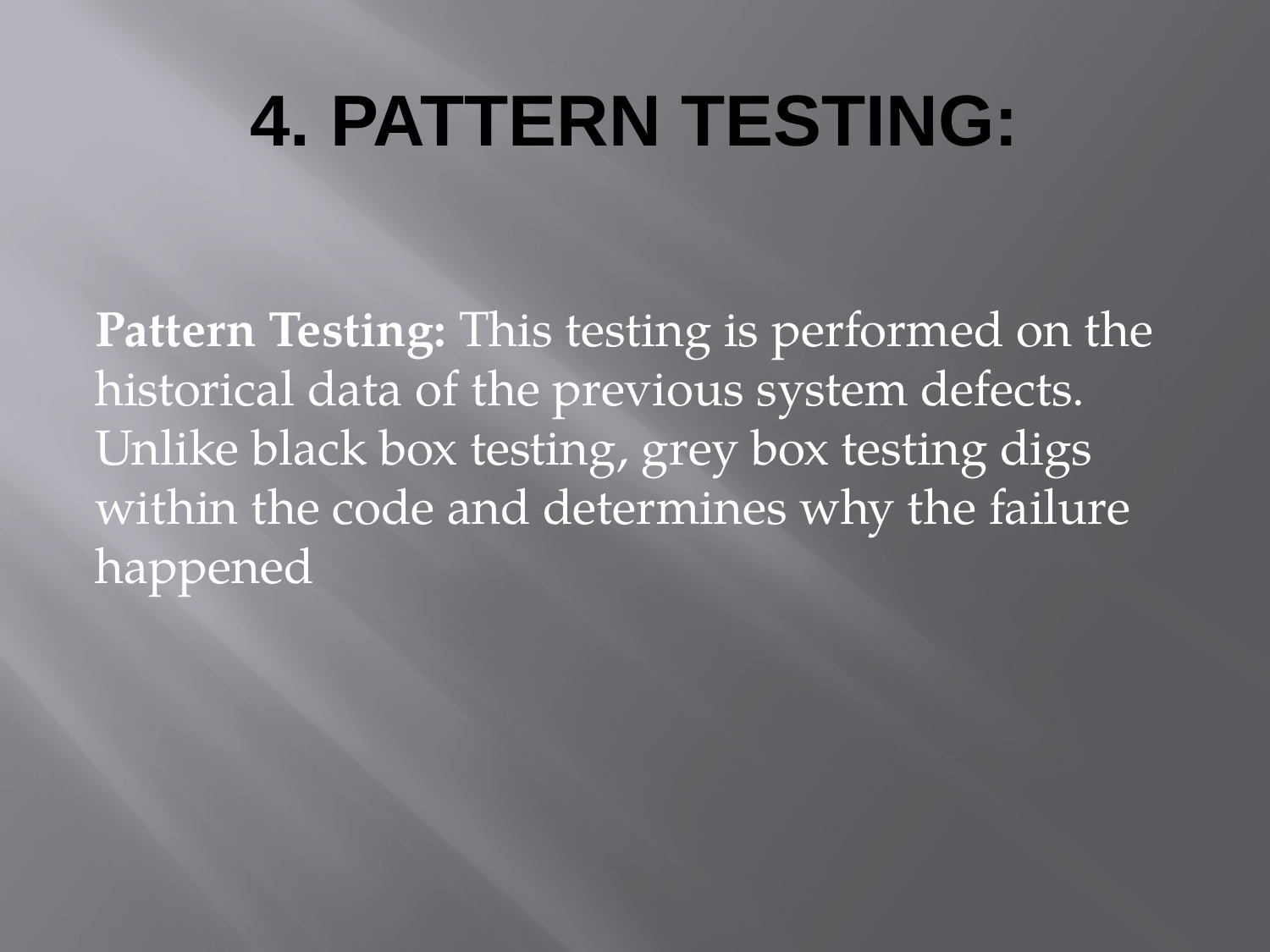

# 4. PATTERN TESTING:

Pattern Testing: This testing is performed on the historical data of the previous system defects. Unlike black box testing, grey box testing digs within the code and determines why the failure happened